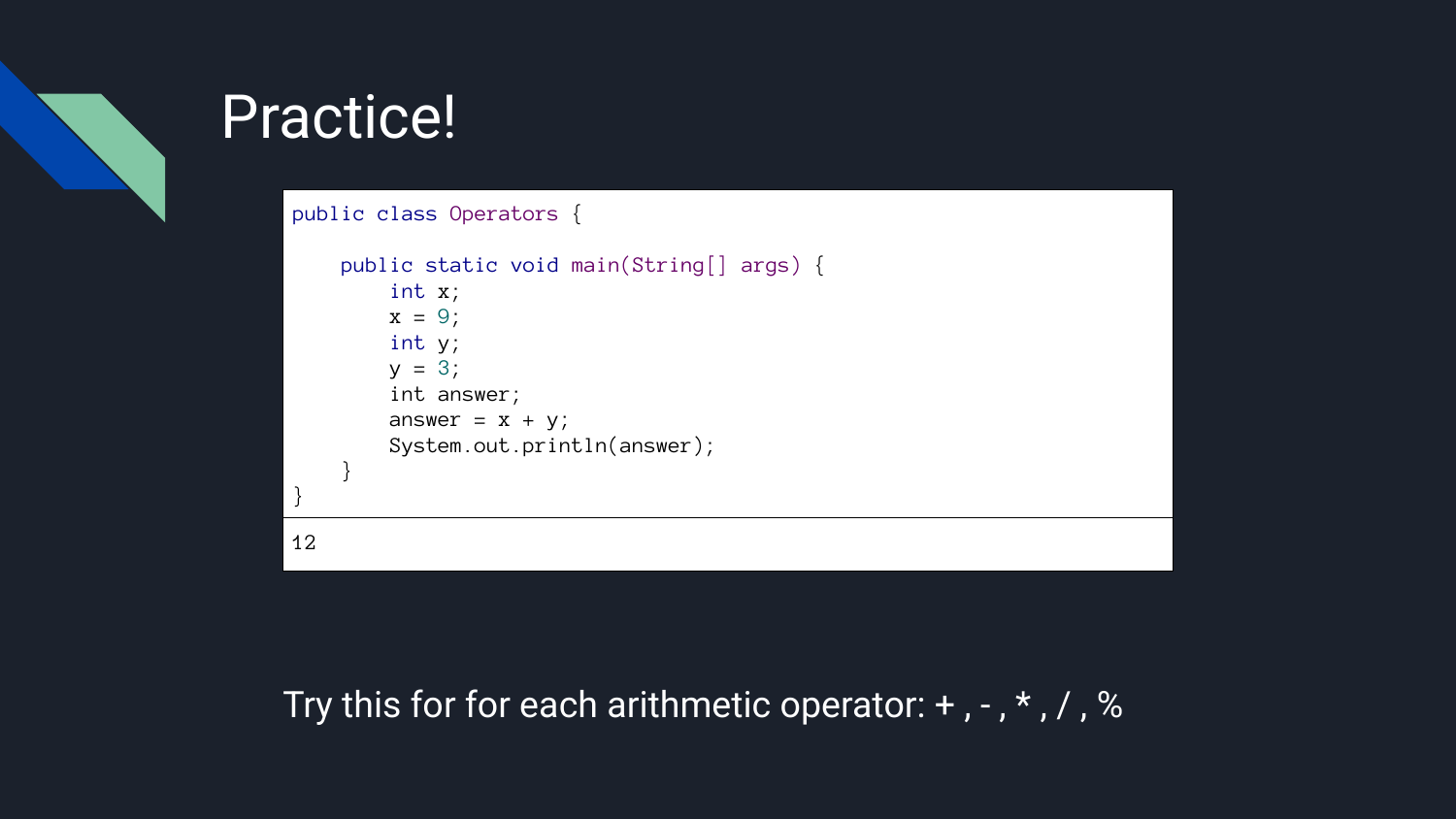

# Practice!
| public class Operators { public static void main(String[] args) { int x; x = 9; int y; y = 3; int answer; answer = x + y; System.out.println(answer); } } |
| --- |
| 12 |
Try this for for each arithmetic operator: + , - , * , / , %